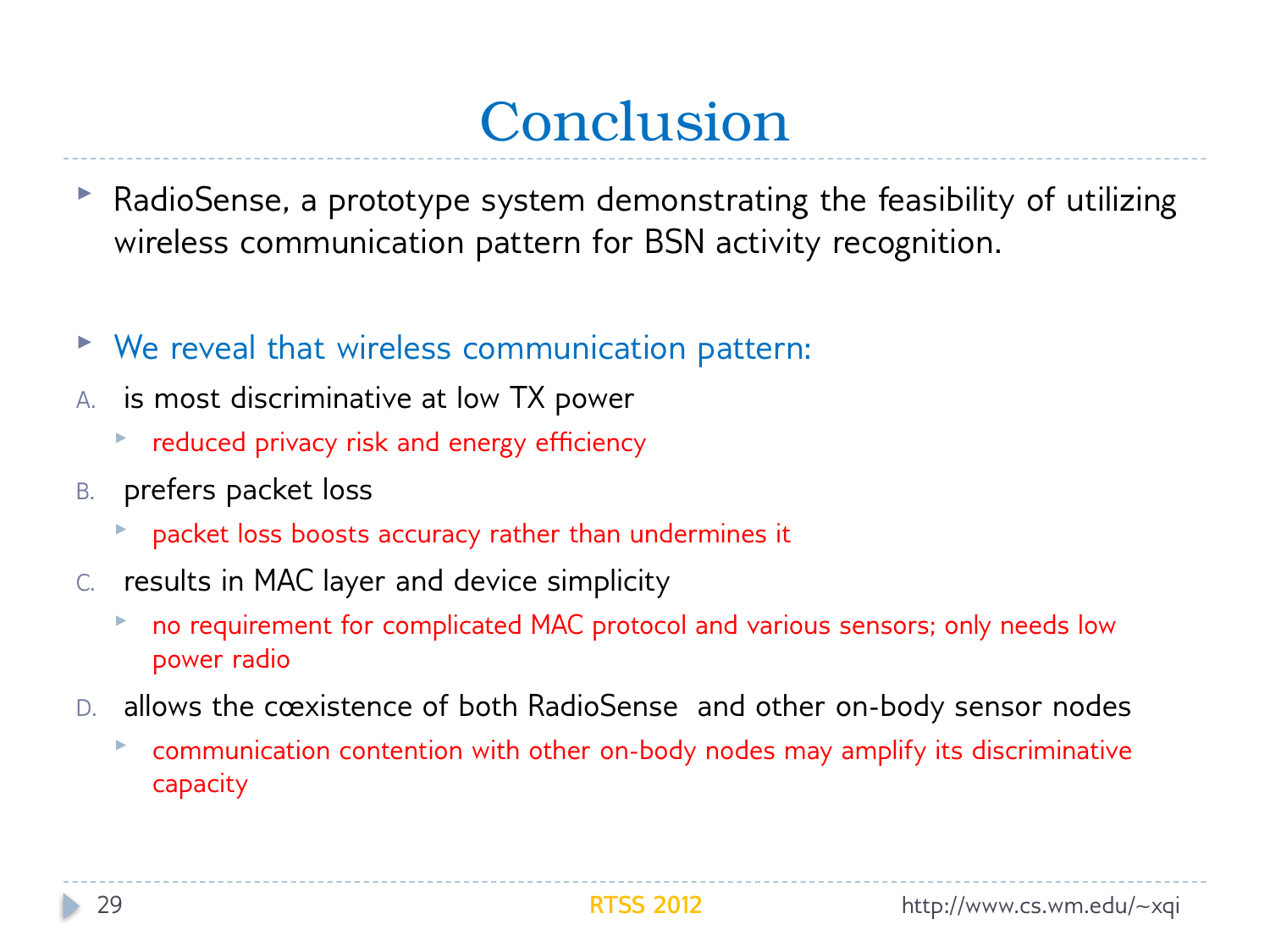

# Conclusion
RadioSense, a prototype system demonstrating the feasibility of utilizing wireless communication pattern for BSN activity recognition.

We reveal that wireless communication pattern:
is most discriminative at low TX power
reduced privacy risk and energy efficiency
prefers packet loss
packet loss boosts accuracy rather than undermines it
results in MAC layer and device simplicity
no requirement for complicated MAC protocol and various sensors; only needs low power radio
allows the coexistence of both RadioSense  and other on-body sensor nodes
communication contention with other on-body nodes may amplify its discriminative capacity

29
RTSS 2012
http://www.cs.wm.edu/~xqi